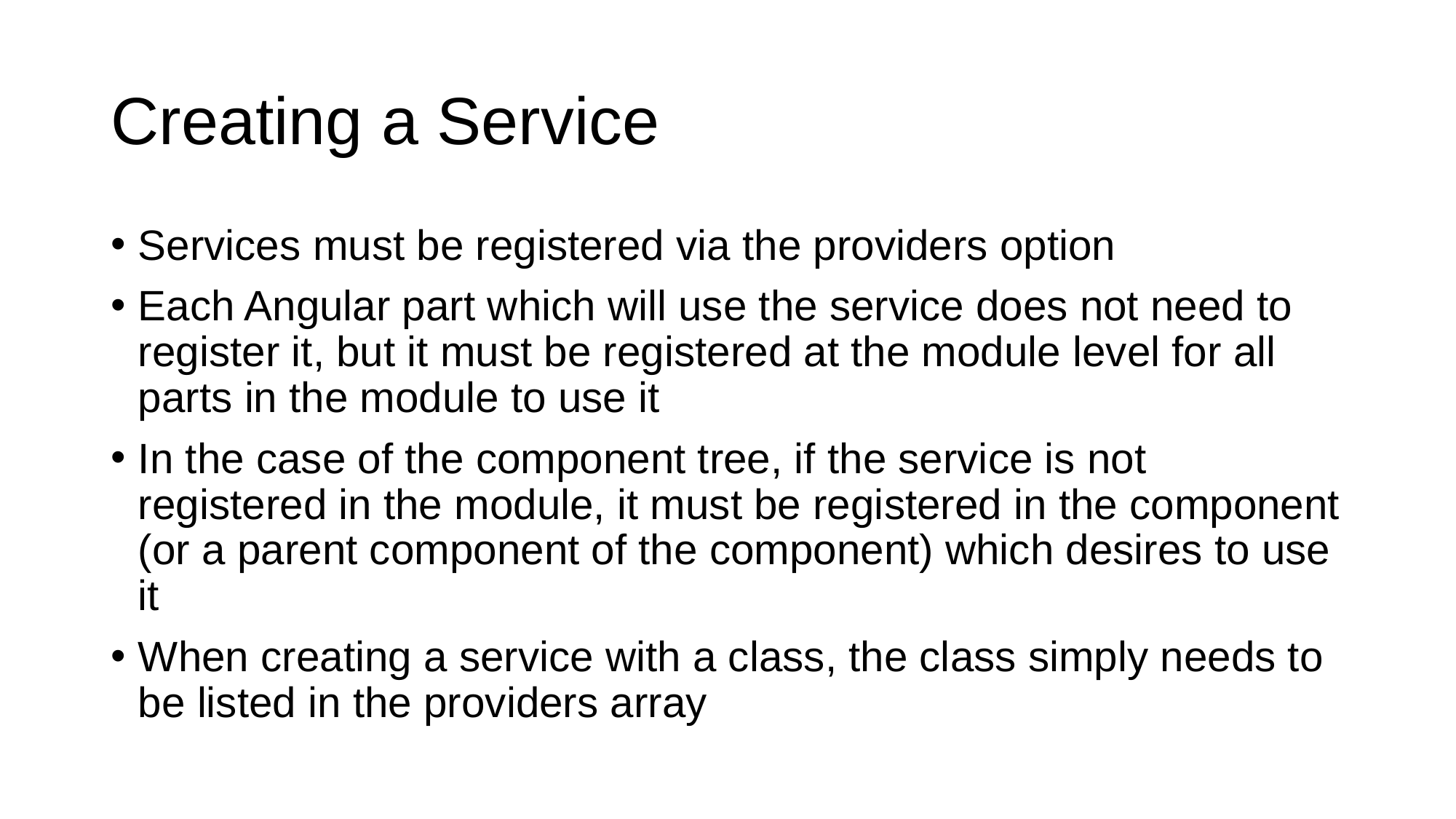

# Creating a Service
Services must be registered via the providers option
Each Angular part which will use the service does not need to register it, but it must be registered at the module level for all parts in the module to use it
In the case of the component tree, if the service is not registered in the module, it must be registered in the component (or a parent component of the component) which desires to use it
When creating a service with a class, the class simply needs to be listed in the providers array